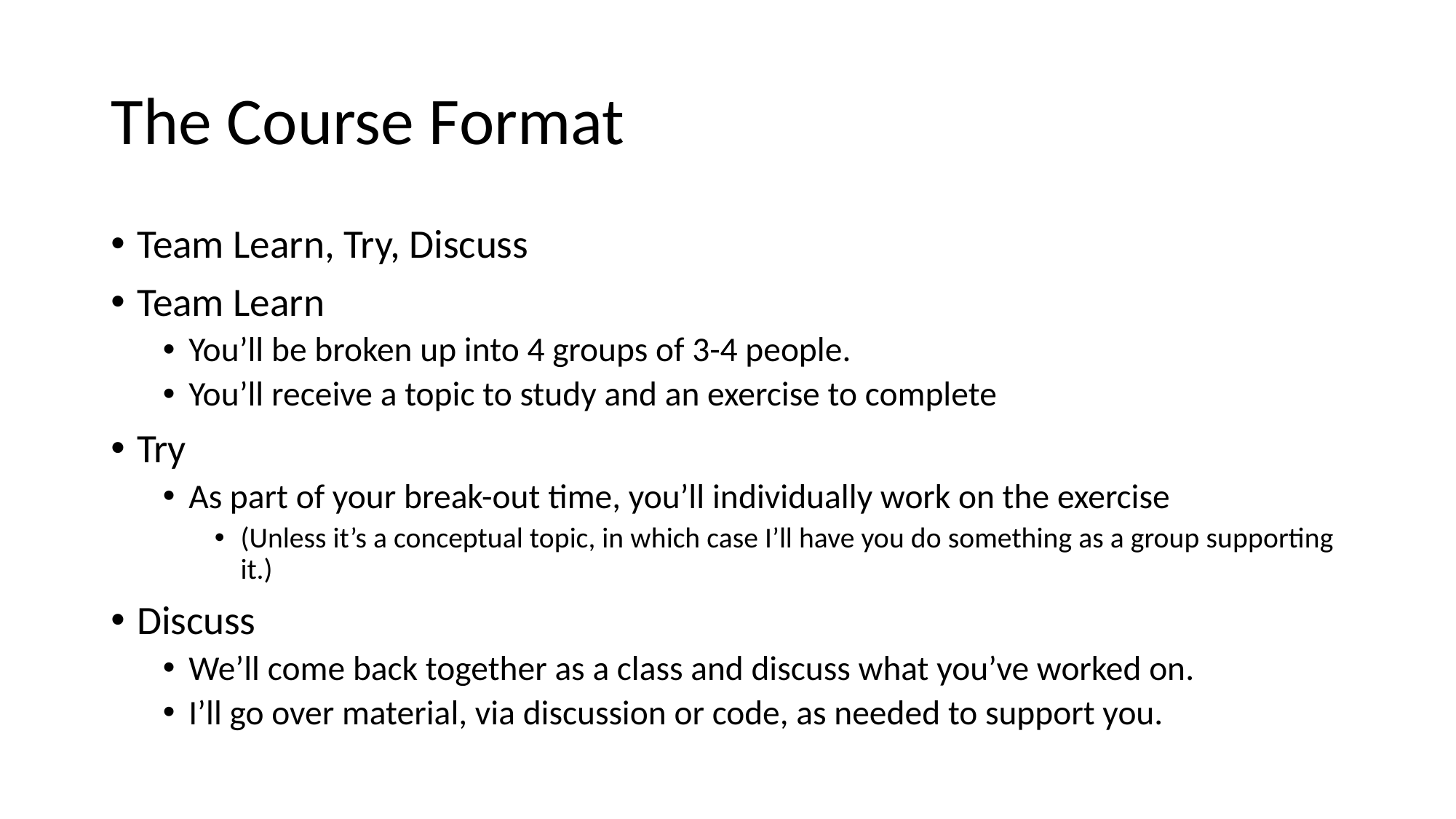

# The Course Format
Team Learn, Try, Discuss
Team Learn
You’ll be broken up into 4 groups of 3-4 people.
You’ll receive a topic to study and an exercise to complete
Try
As part of your break-out time, you’ll individually work on the exercise
(Unless it’s a conceptual topic, in which case I’ll have you do something as a group supporting it.)
Discuss
We’ll come back together as a class and discuss what you’ve worked on.
I’ll go over material, via discussion or code, as needed to support you.